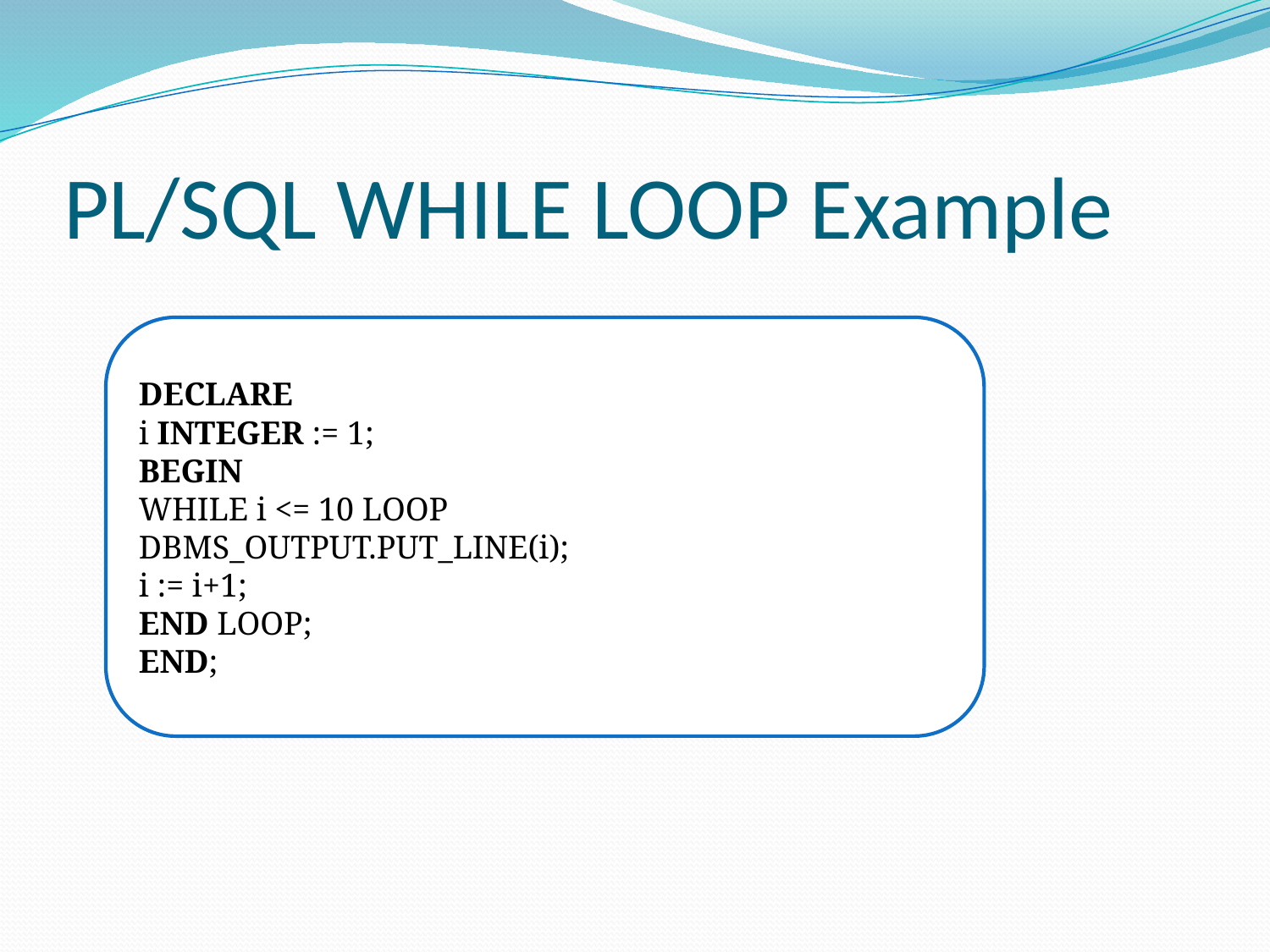

# PL/SQL WHILE LOOP Example

DECLARE
i INTEGER := 1;
BEGIN
WHILE i <= 10 LOOP
DBMS_OUTPUT.PUT_LINE(i);
i := i+1;
END LOOP;
END;